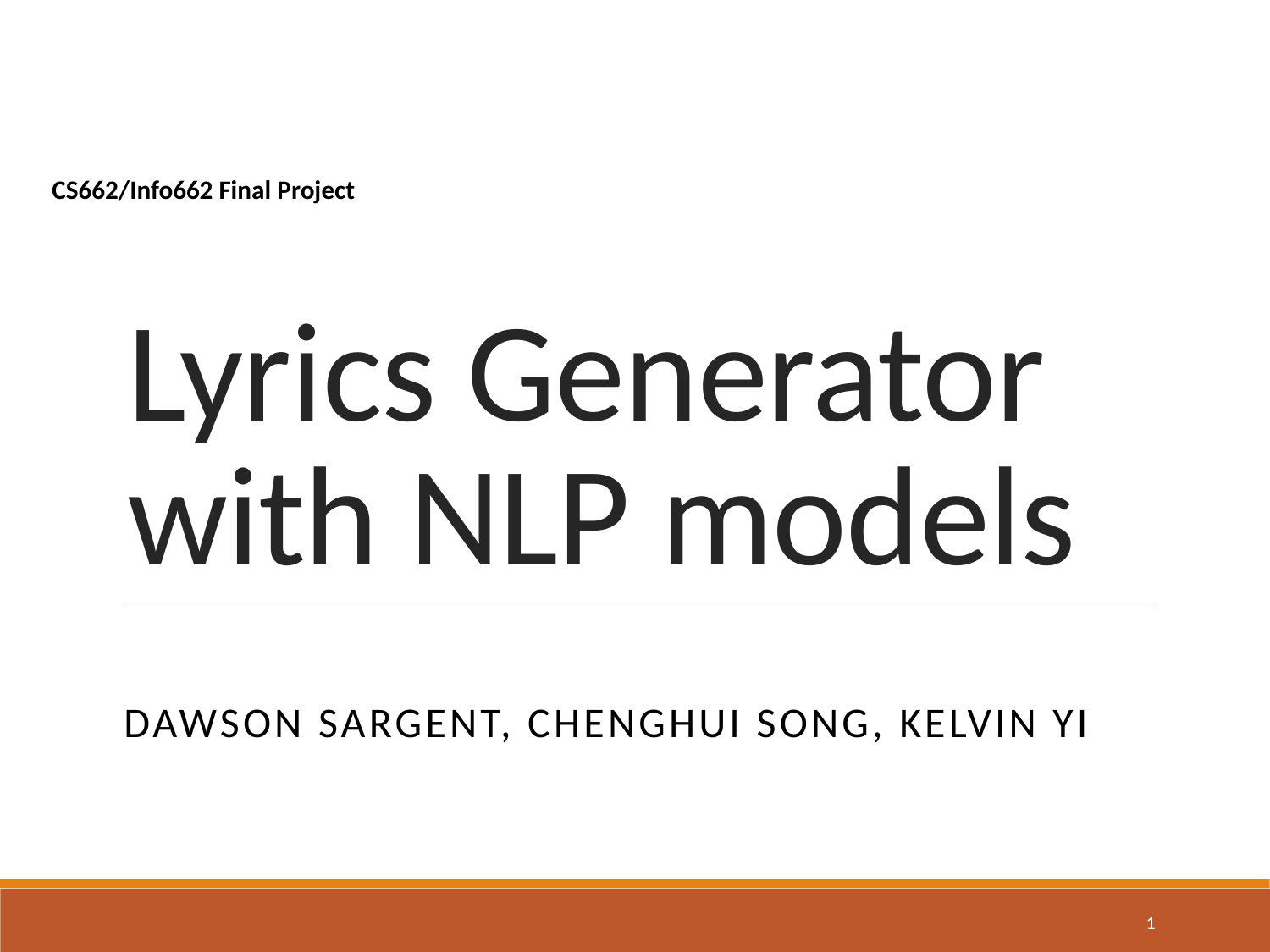

# Lyrics Generator with NLP models
CS662/Info662 Final Project
Dawson Sargent, Chenghui Song, Kelvin Yi
1